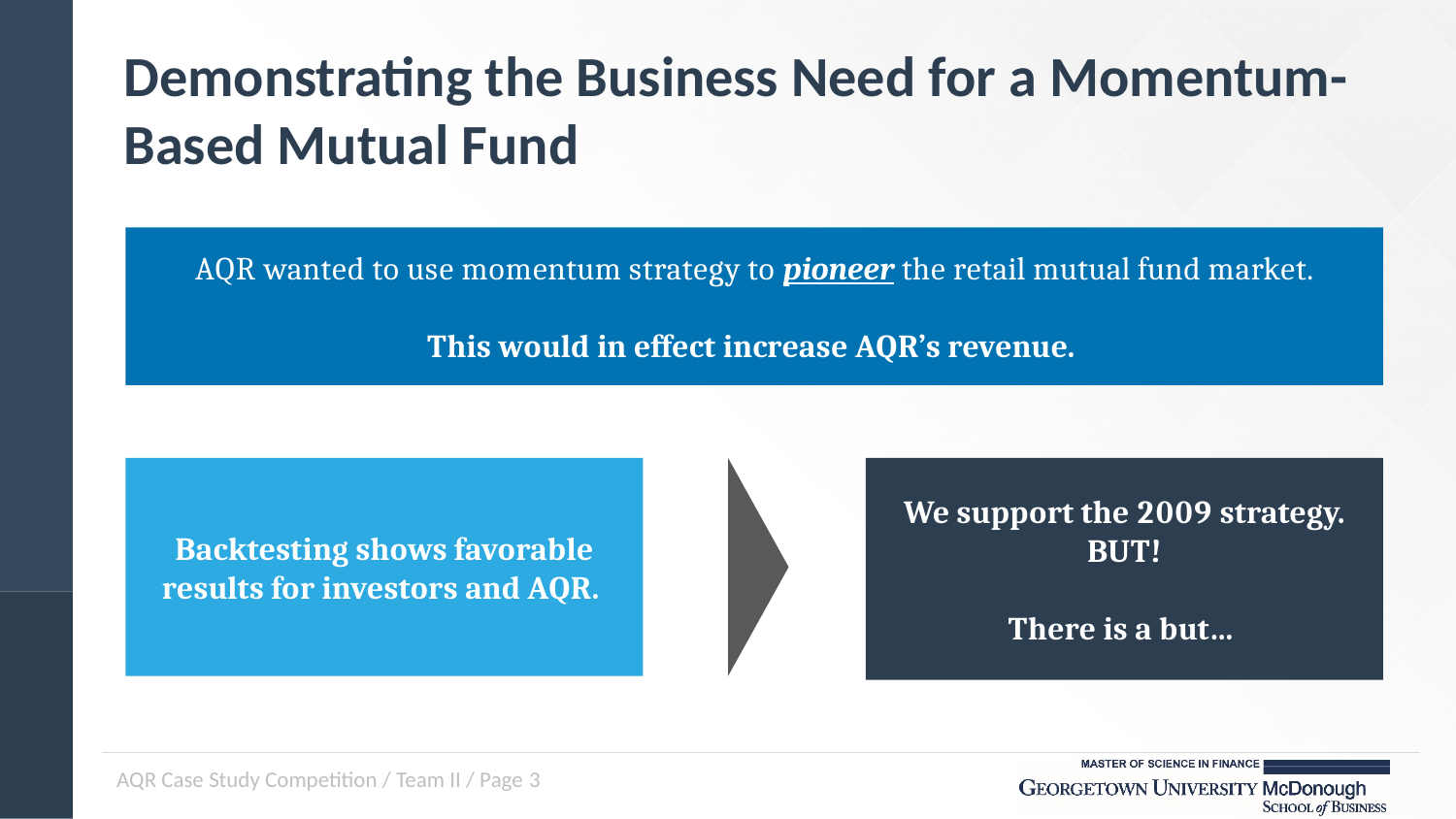

# Demonstrating the Business Need for a Momentum-Based Mutual Fund
AQR wanted to use momentum strategy to pioneer the retail mutual fund market.

This would in effect increase AQR’s revenue.
We support the 2009 strategy. BUT!

There is a but…
Backtesting shows favorable results for investors and AQR.